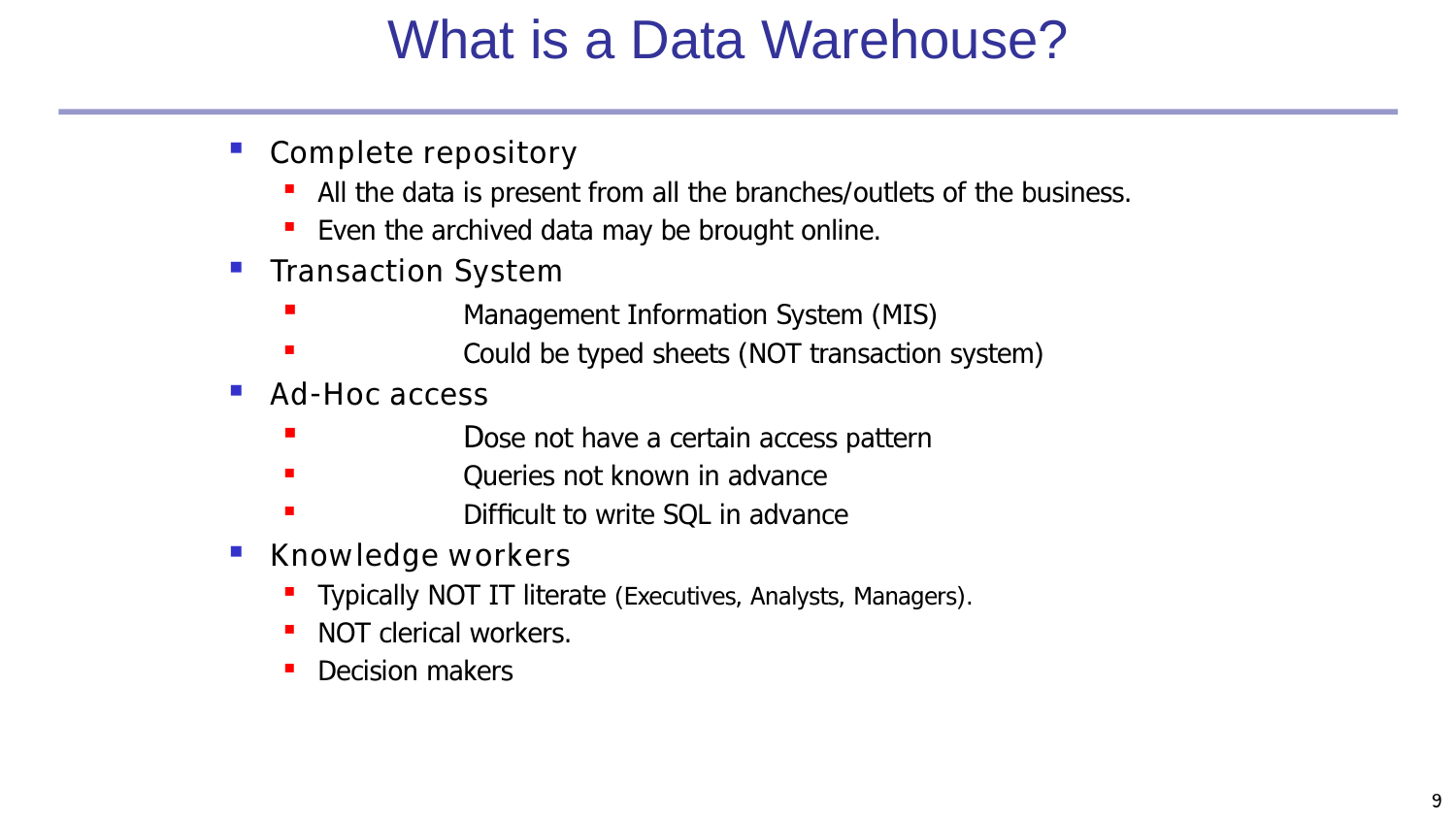

# What is a Data Warehouse?
Complete repository
All the data is present from all the branches/outlets of the business.
Even the archived data may be brought online.
Transaction System
	Management Information System (MIS)
 	Could be typed sheets (NOT transaction system)
Ad-Hoc access
	Dose not have a certain access pattern
 	Queries not known in advance
	Difficult to write SQL in advance
Knowledge workers
Typically NOT IT literate (Executives, Analysts, Managers).
NOT clerical workers.
Decision makers
9